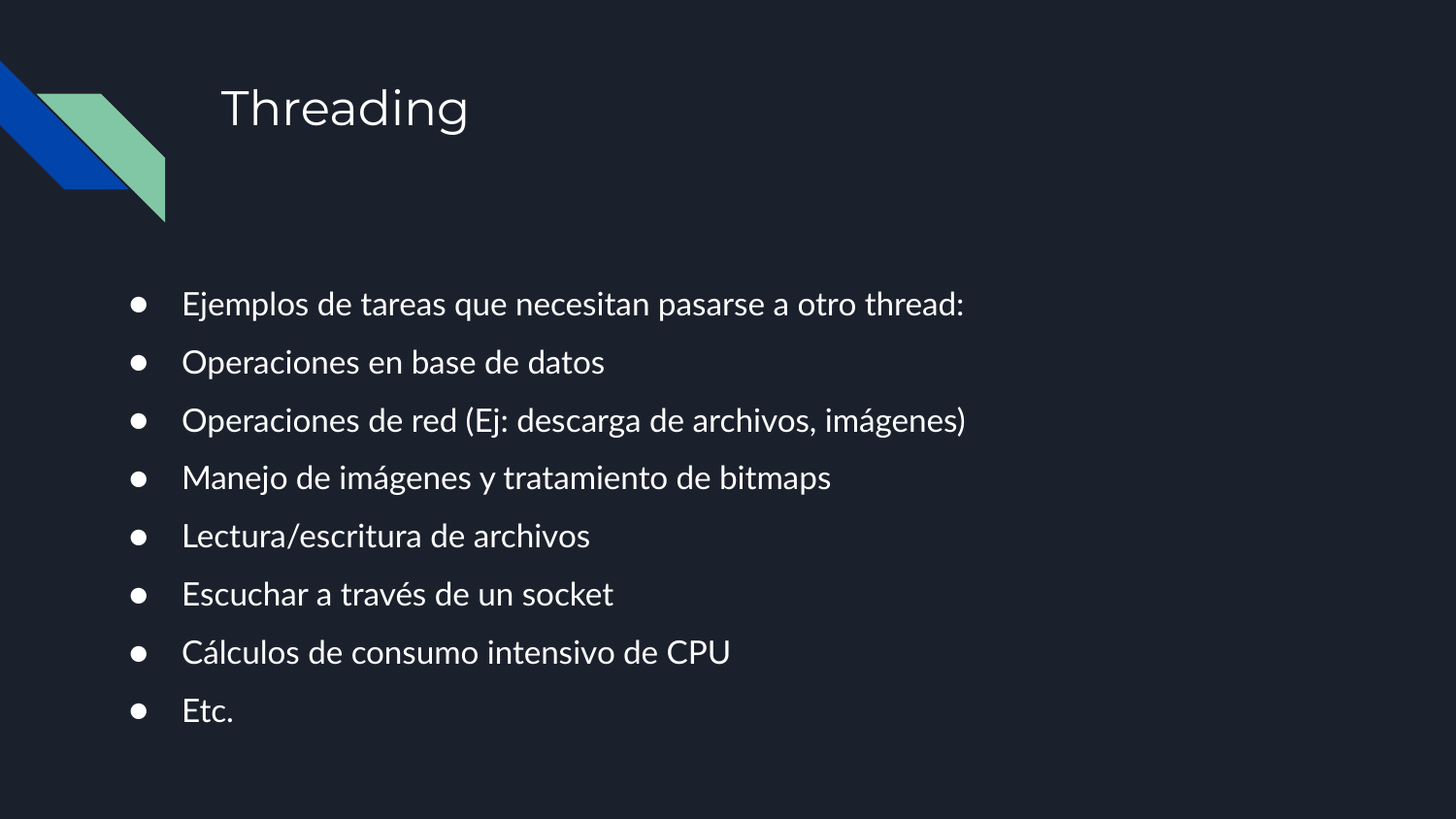

# Threading
Ejemplos de tareas que necesitan pasarse a otro thread:
Operaciones en base de datos
Operaciones de red (Ej: descarga de archivos, imágenes)
Manejo de imágenes y tratamiento de bitmaps
Lectura/escritura de archivos
Escuchar a través de un socket
Cálculos de consumo intensivo de CPU
Etc.